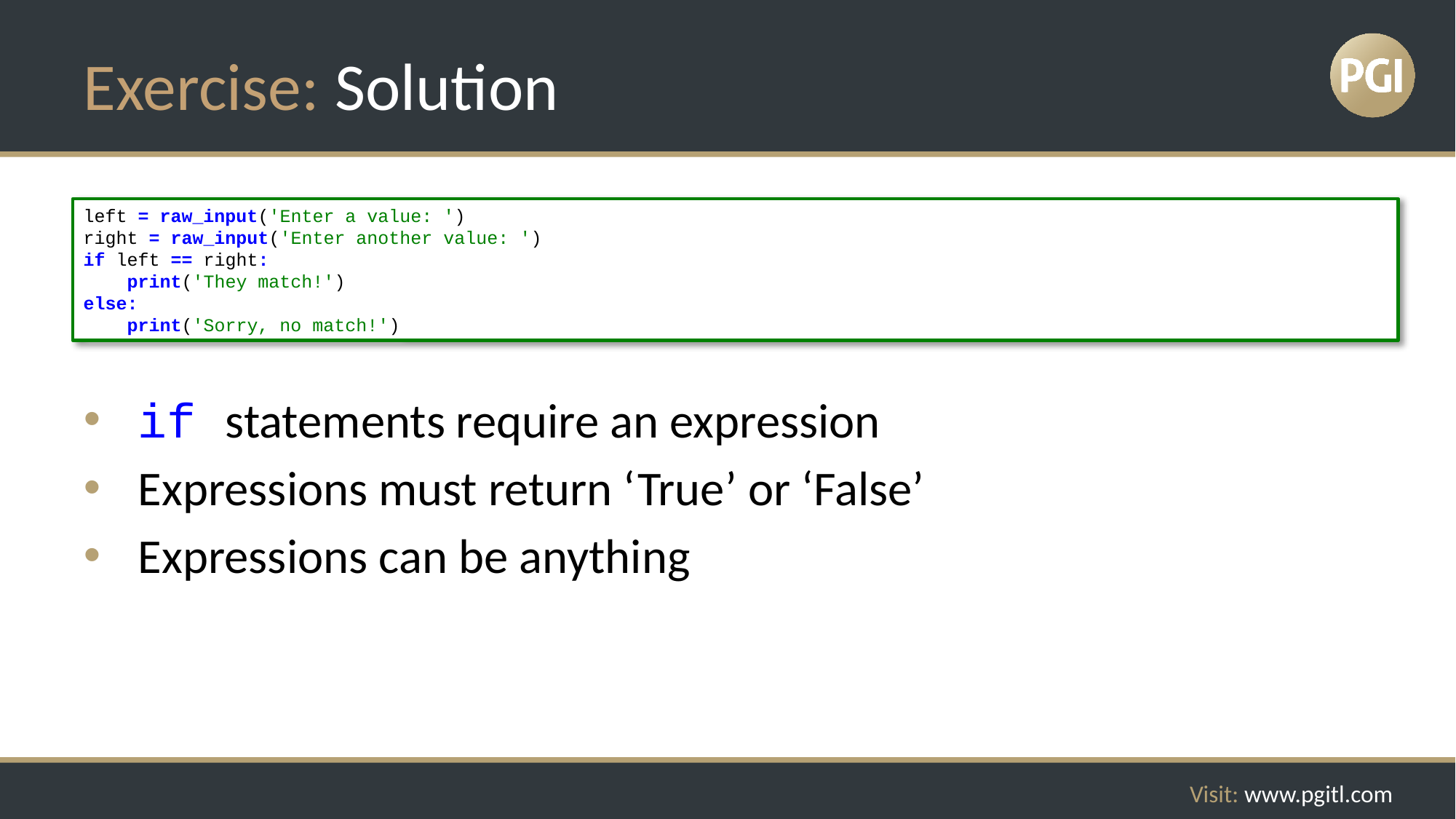

# Exercise: Solution
left = raw_input('Enter a value: ')
right = raw_input('Enter another value: ')
if left == right:
    print('They match!')
else:
    print('Sorry, no match!')
if statements require an expression
Expressions must return ‘True’ or ‘False’
Expressions can be anything